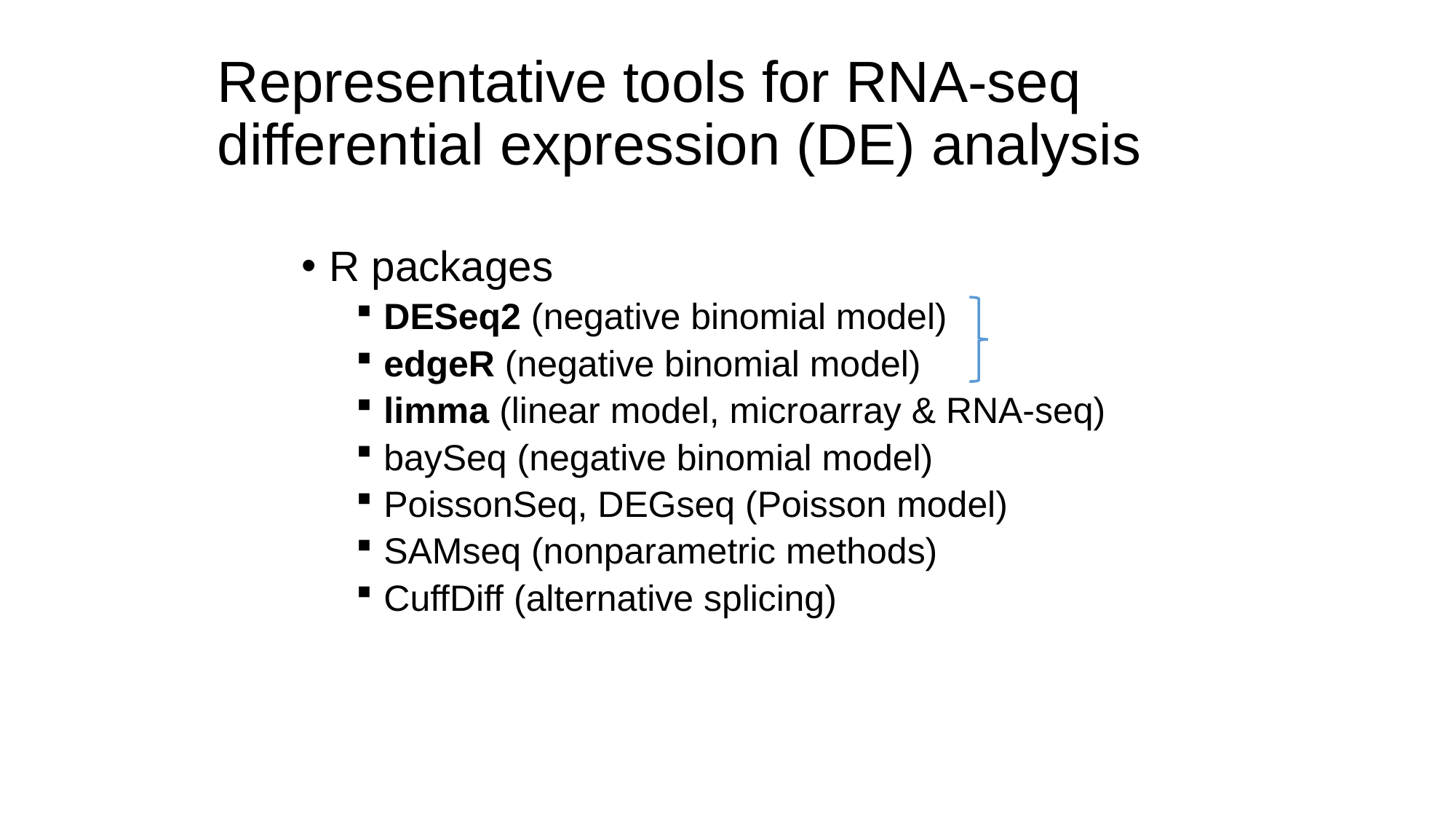

# Representative tools for RNA-seq differential expression (DE) analysis
R packages
DESeq2 (negative binomial model)
edgeR (negative binomial model)
limma (linear model, microarray & RNA-seq)
baySeq (negative binomial model)
PoissonSeq, DEGseq (Poisson model)
SAMseq (nonparametric methods)
CuffDiff (alternative splicing)